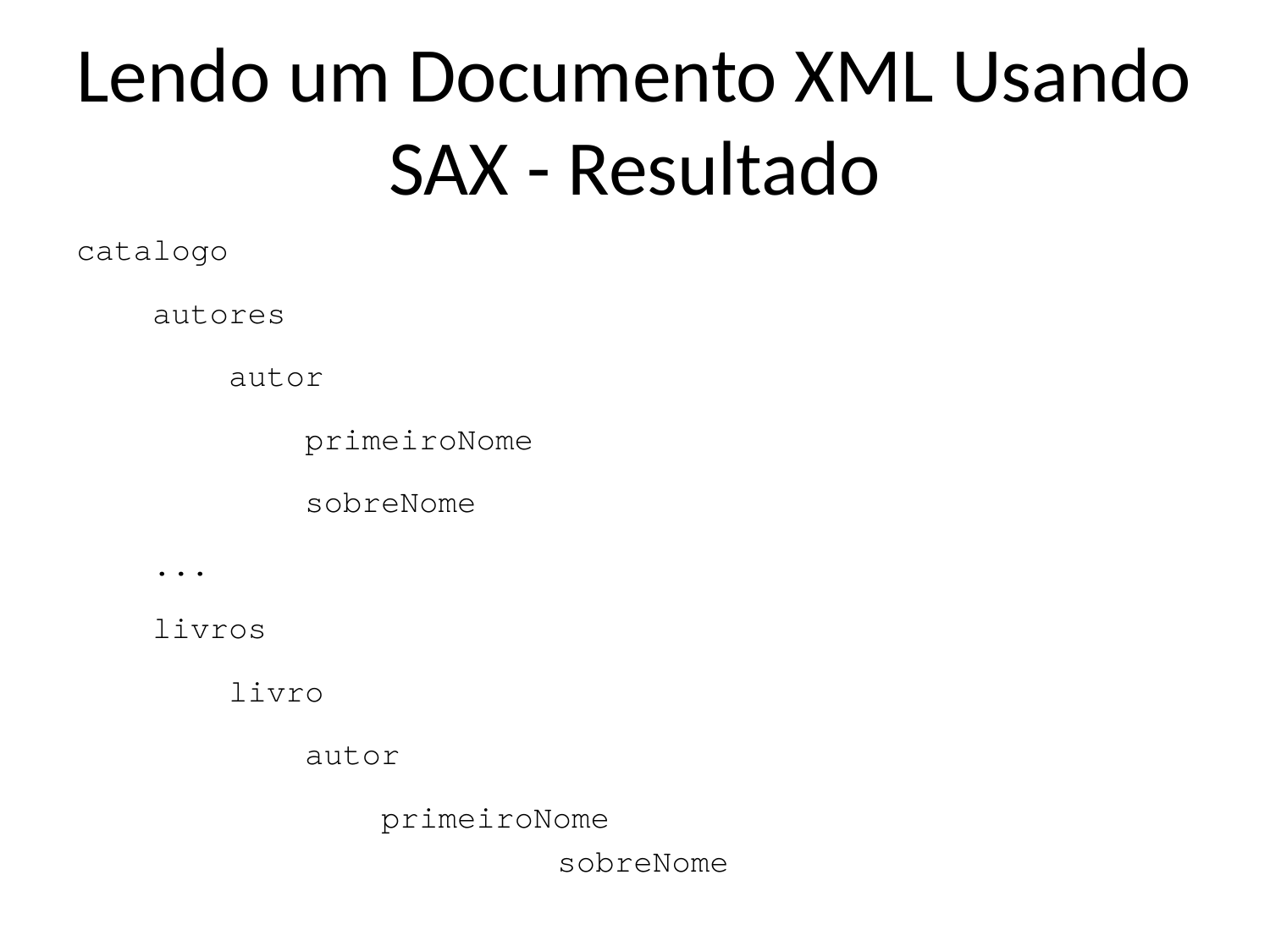

# Lendo um Documento XML Usando SAX - Resultado
catalogo
    autores
        autor
            primeiroNome
            sobreNome
    ...
    livros
        livro
            autor
                primeiroNome
                sobreNome